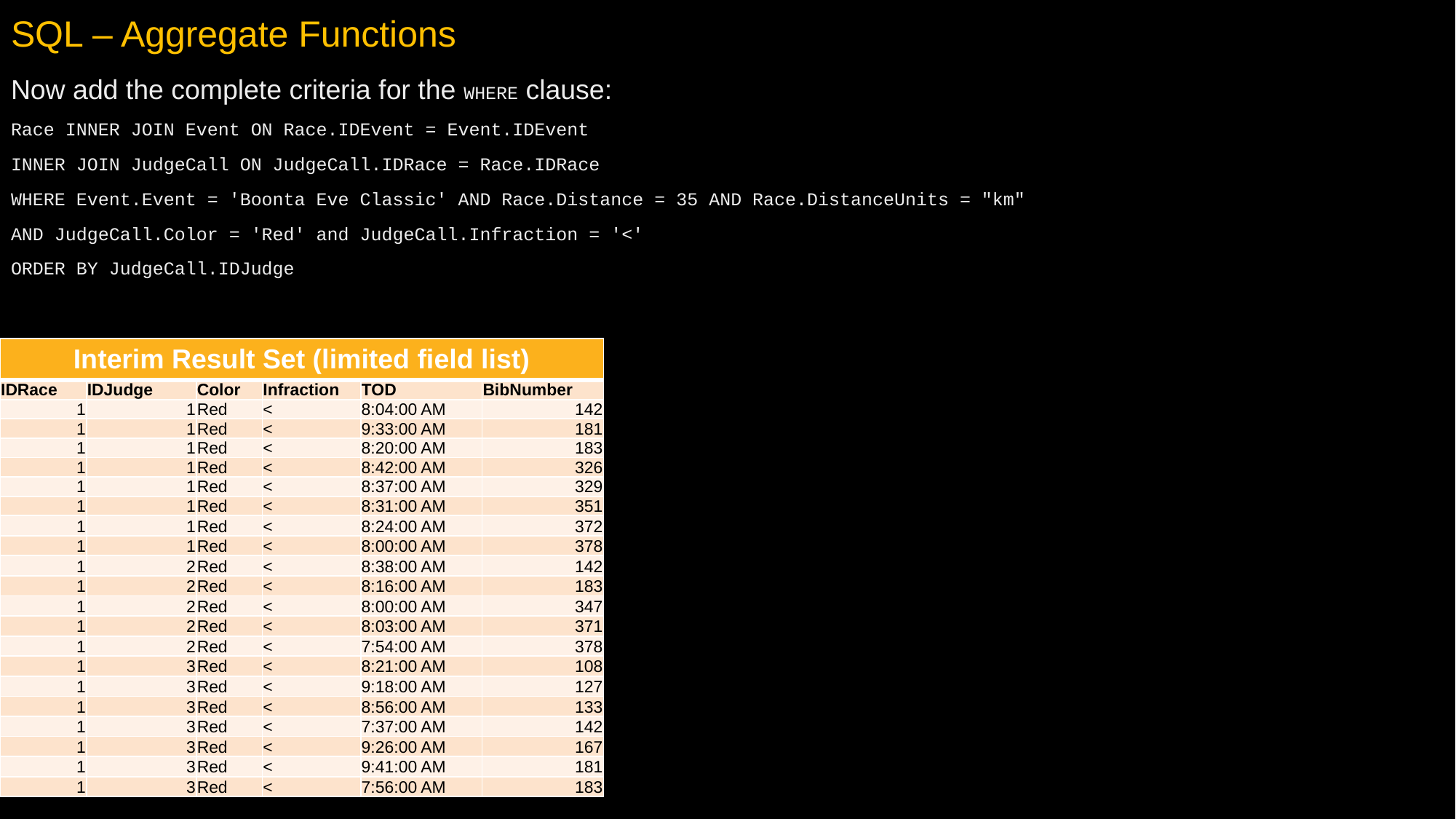

# SQL – Aggregate Functions
Now add the complete criteria for the WHERE clause:
Race INNER JOIN Event ON Race.IDEvent = Event.IDEvent
INNER JOIN JudgeCall ON JudgeCall.IDRace = Race.IDRace
WHERE Event.Event = 'Boonta Eve Classic' AND Race.Distance = 35 AND Race.DistanceUnits = "km"
AND JudgeCall.Color = 'Red' and JudgeCall.Infraction = '<'
ORDER BY JudgeCall.IDJudge

| Interim Result Set (limited field list) |  |  |  |  |  |
| --- | --- | --- | --- | --- | --- |
| IDRace | IDJudge | Color | Infraction | TOD | BibNumber |
| 1 | 1 | Red | < | 8:04:00 AM | 142 |
| 1 | 1 | Red | < | 9:33:00 AM | 181 |
| 1 | 1 | Red | < | 8:20:00 AM | 183 |
| 1 | 1 | Red | < | 8:42:00 AM | 326 |
| 1 | 1 | Red | < | 8:37:00 AM | 329 |
| 1 | 1 | Red | < | 8:31:00 AM | 351 |
| 1 | 1 | Red | < | 8:24:00 AM | 372 |
| 1 | 1 | Red | < | 8:00:00 AM | 378 |
| 1 | 2 | Red | < | 8:38:00 AM | 142 |
| 1 | 2 | Red | < | 8:16:00 AM | 183 |
| 1 | 2 | Red | < | 8:00:00 AM | 347 |
| 1 | 2 | Red | < | 8:03:00 AM | 371 |
| 1 | 2 | Red | < | 7:54:00 AM | 378 |
| 1 | 3 | Red | < | 8:21:00 AM | 108 |
| 1 | 3 | Red | < | 9:18:00 AM | 127 |
| 1 | 3 | Red | < | 8:56:00 AM | 133 |
| 1 | 3 | Red | < | 7:37:00 AM | 142 |
| 1 | 3 | Red | < | 9:26:00 AM | 167 |
| 1 | 3 | Red | < | 9:41:00 AM | 181 |
| 1 | 3 | Red | < | 7:56:00 AM | 183 |